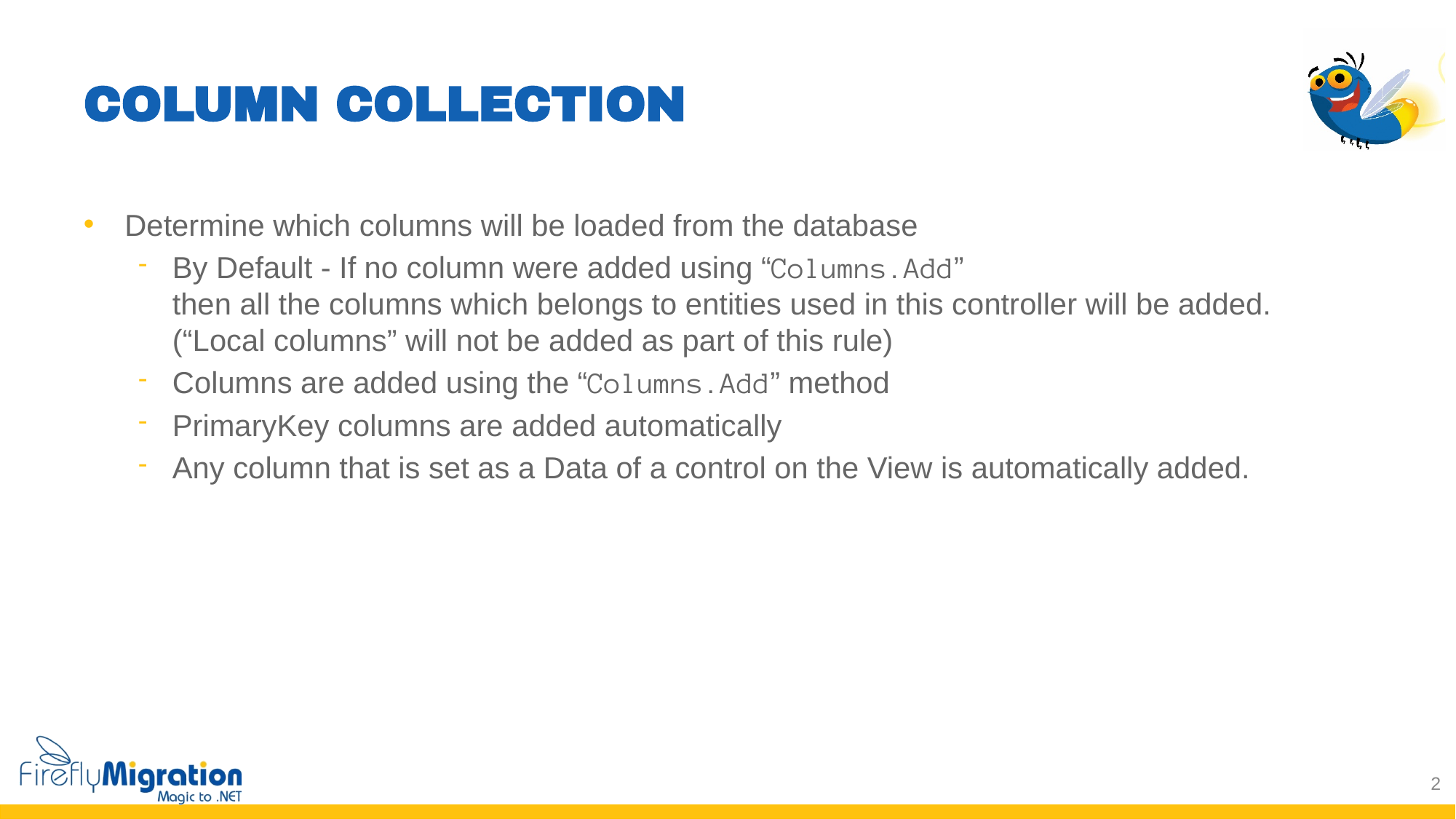

# Column Collection
Determine which columns will be loaded from the database
By Default - If no column were added using “Columns.Add”
then all the columns which belongs to entities used in this controller will be added.
(“Local columns” will not be added as part of this rule)
Columns are added using the “Columns.Add” method
PrimaryKey columns are added automatically
Any column that is set as a Data of a control on the View is automatically added.

2